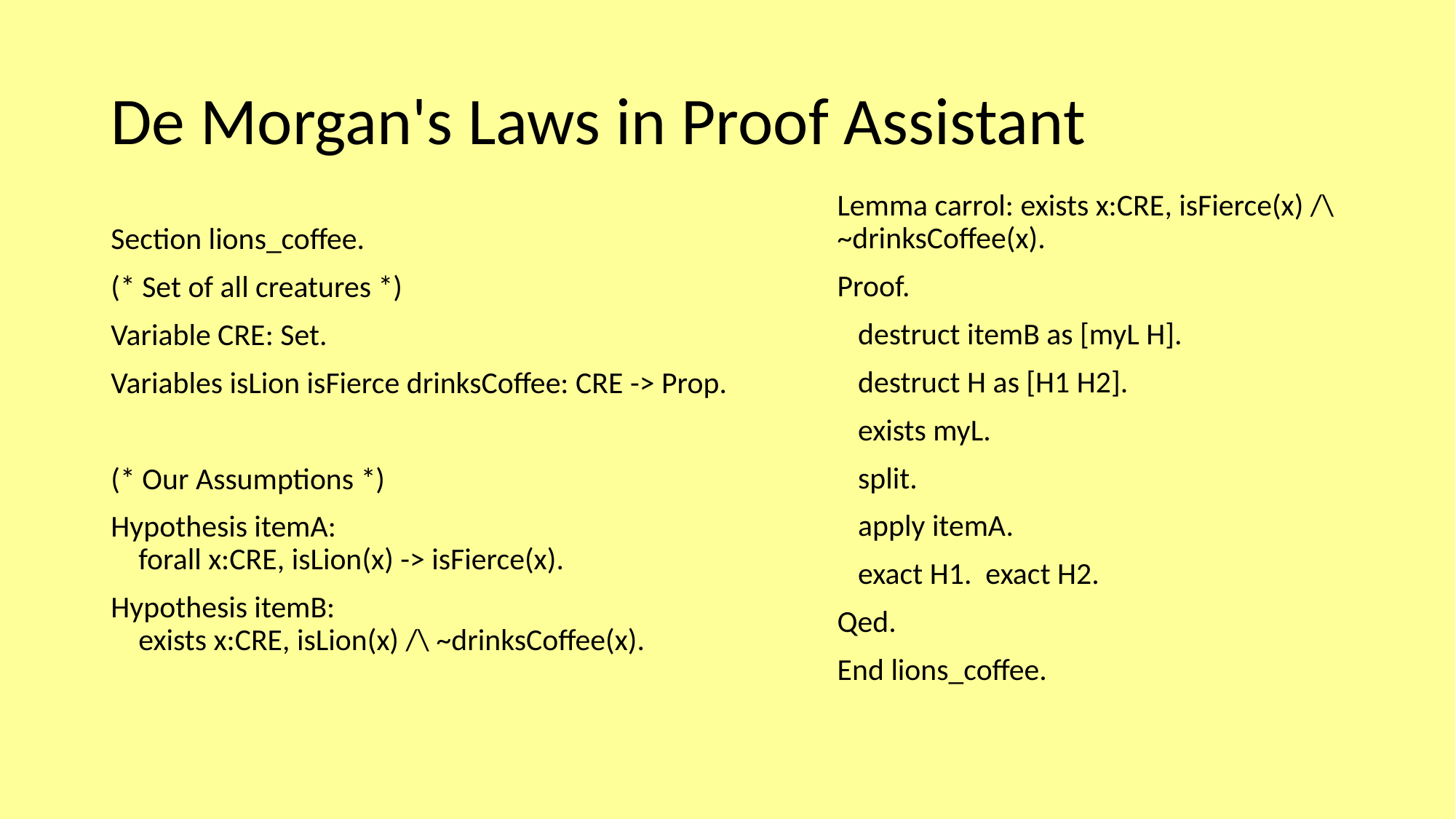

# De Morgan's Laws in Proof Assistant
Lemma carrol: exists x:CRE, isFierce(x) /\ ~drinksCoffee(x).
Proof.
   destruct itemB as [myL H].
   destruct H as [H1 H2].
   exists myL.
   split.
   apply itemA.
   exact H1.  exact H2.
Qed.
End lions_coffee.

Section lions_coffee.
(* Set of all creatures *)
Variable CRE: Set.
Variables isLion isFierce drinksCoffee: CRE -> Prop.

(* Our Assumptions *)
Hypothesis itemA:
    forall x:CRE, isLion(x) -> isFierce(x).
Hypothesis itemB:
    exists x:CRE, isLion(x) /\ ~drinksCoffee(x).